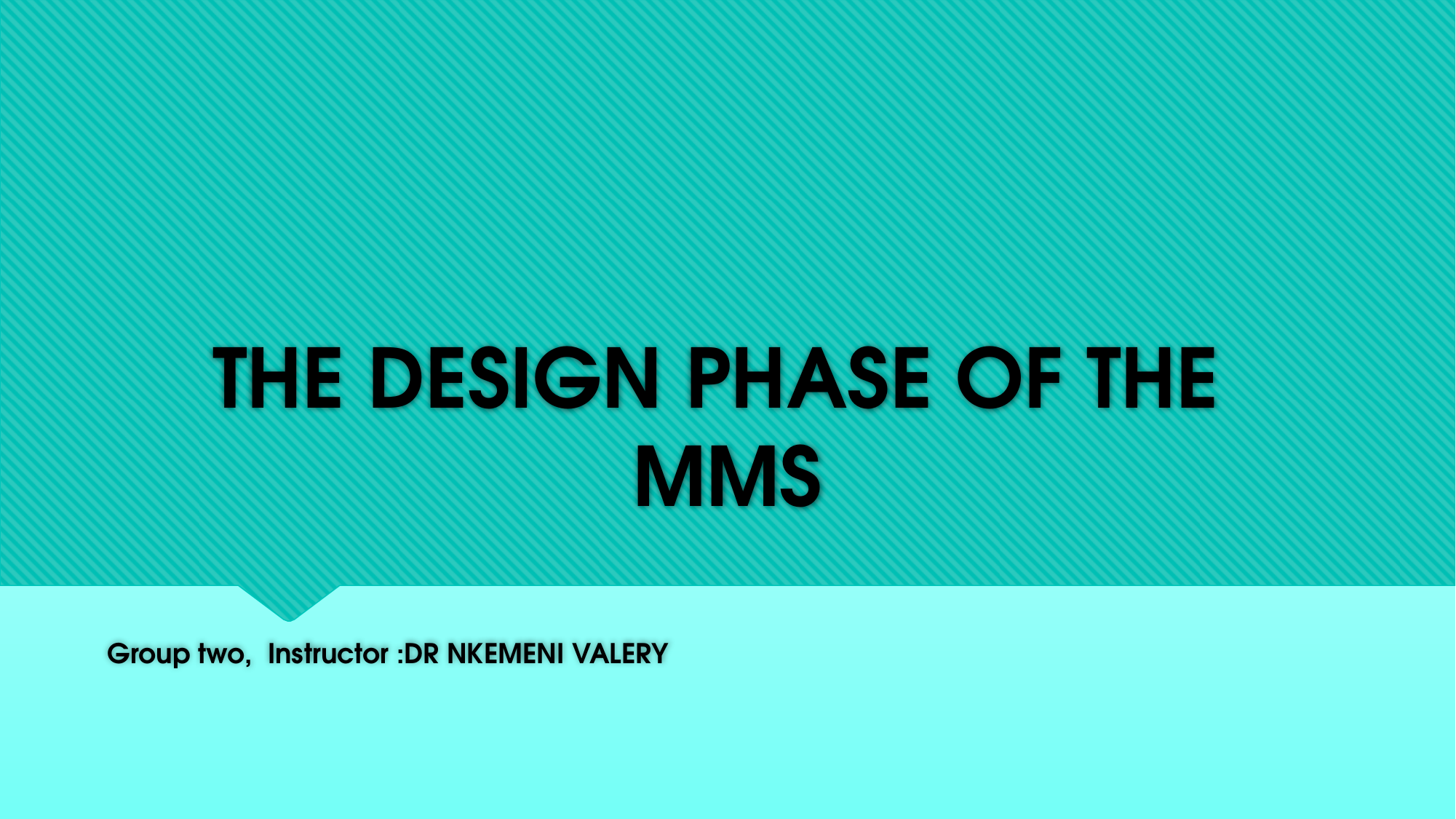

# THE DESIGN PHASE OF THE MMS
Group two,  Instructor :DR NKEMENI VALERY